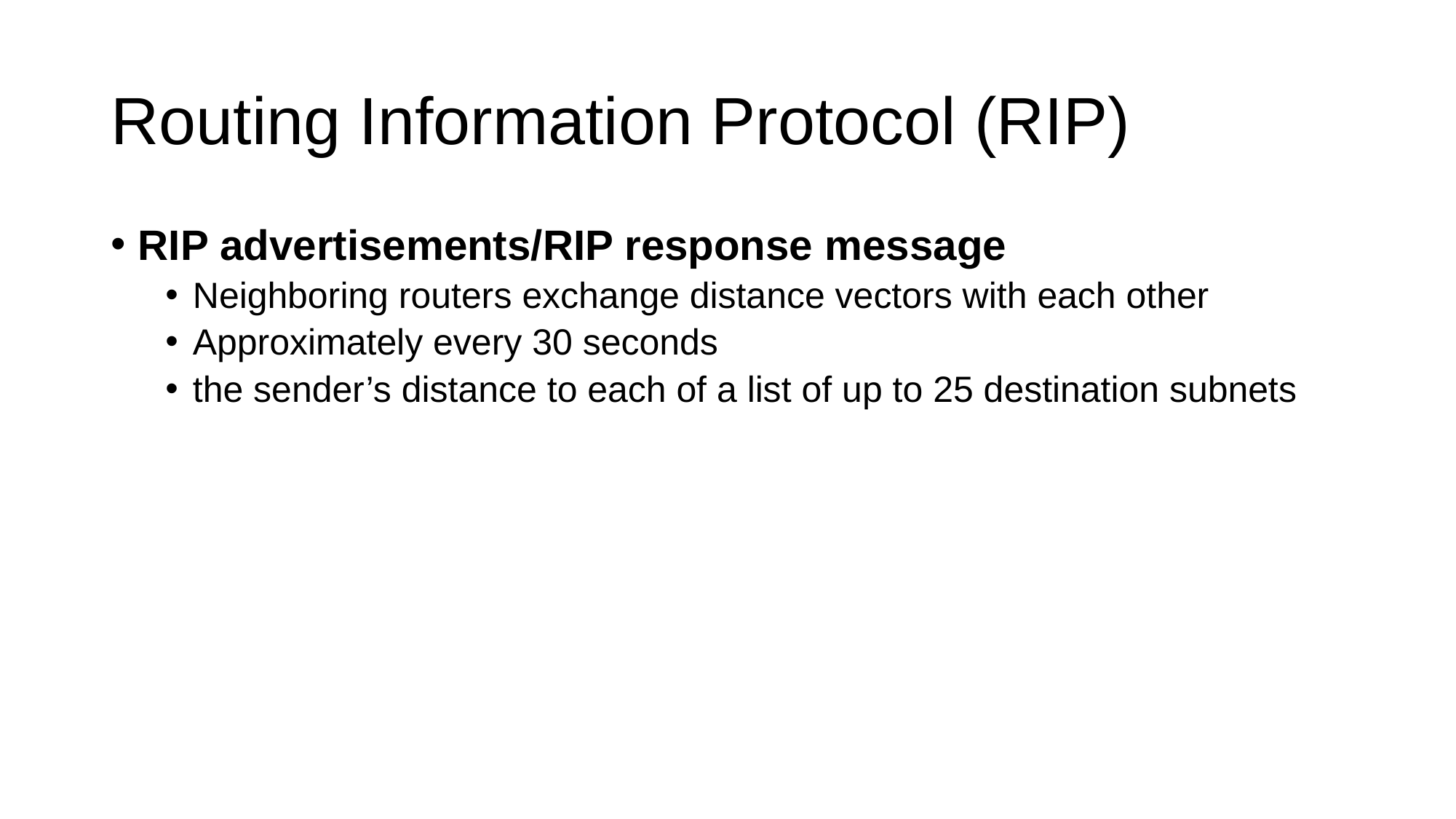

# Routing Information Protocol (RIP)
RIP advertisements/RIP response message
Neighboring routers exchange distance vectors with each other
Approximately every 30 seconds
the sender’s distance to each of a list of up to 25 destination subnets